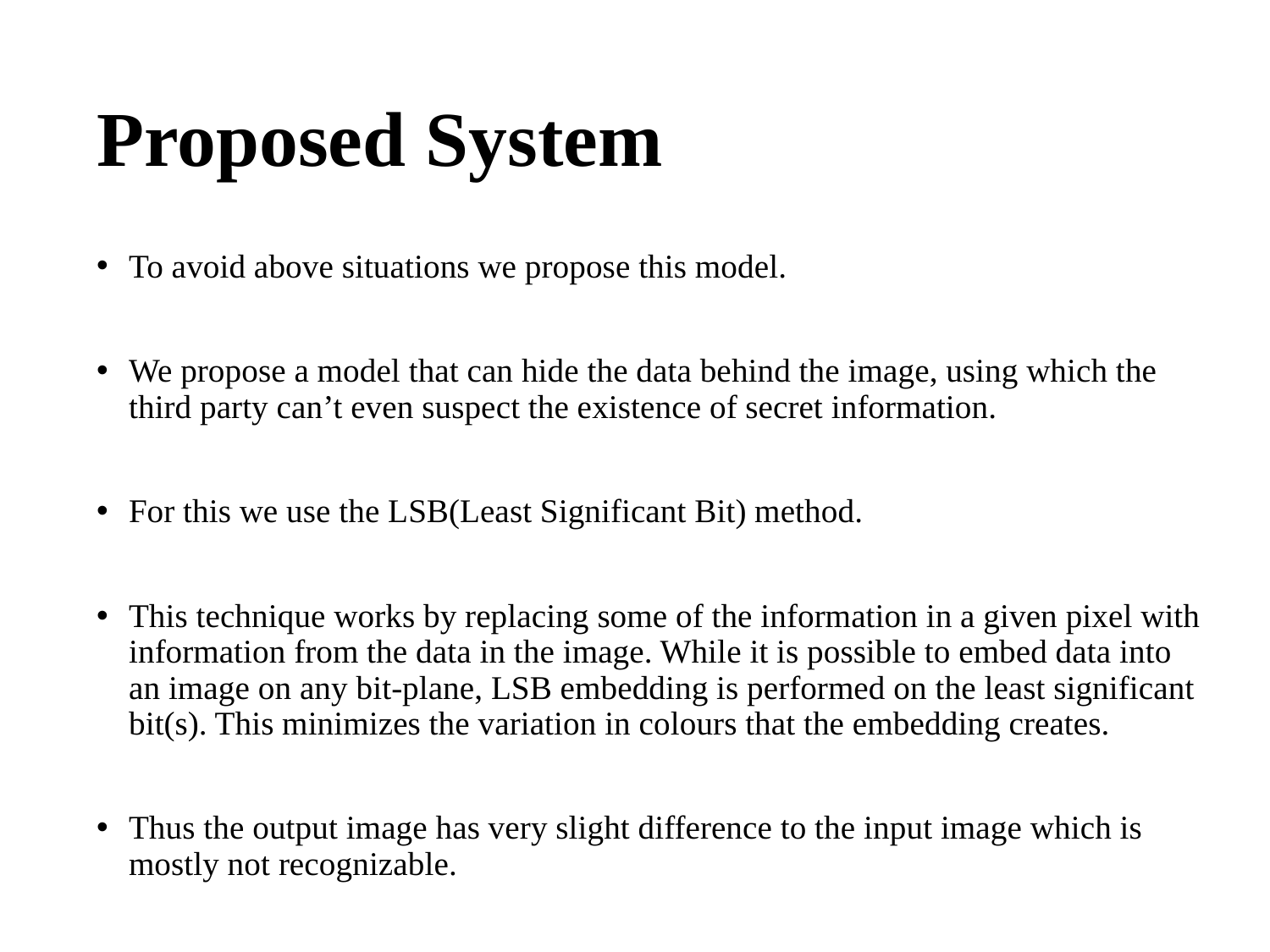

# Proposed System
To avoid above situations we propose this model.

We propose a model that can hide the data behind the image, using which the third party can’t even suspect the existence of secret information.

For this we use the LSB(Least Significant Bit) method.

This technique works by replacing some of the information in a given pixel with information from the data in the image. While it is possible to embed data into an image on any bit-plane, LSB embedding is performed on the least significant bit(s). This minimizes the variation in colours that the embedding creates.

Thus the output image has very slight difference to the input image which is mostly not recognizable.